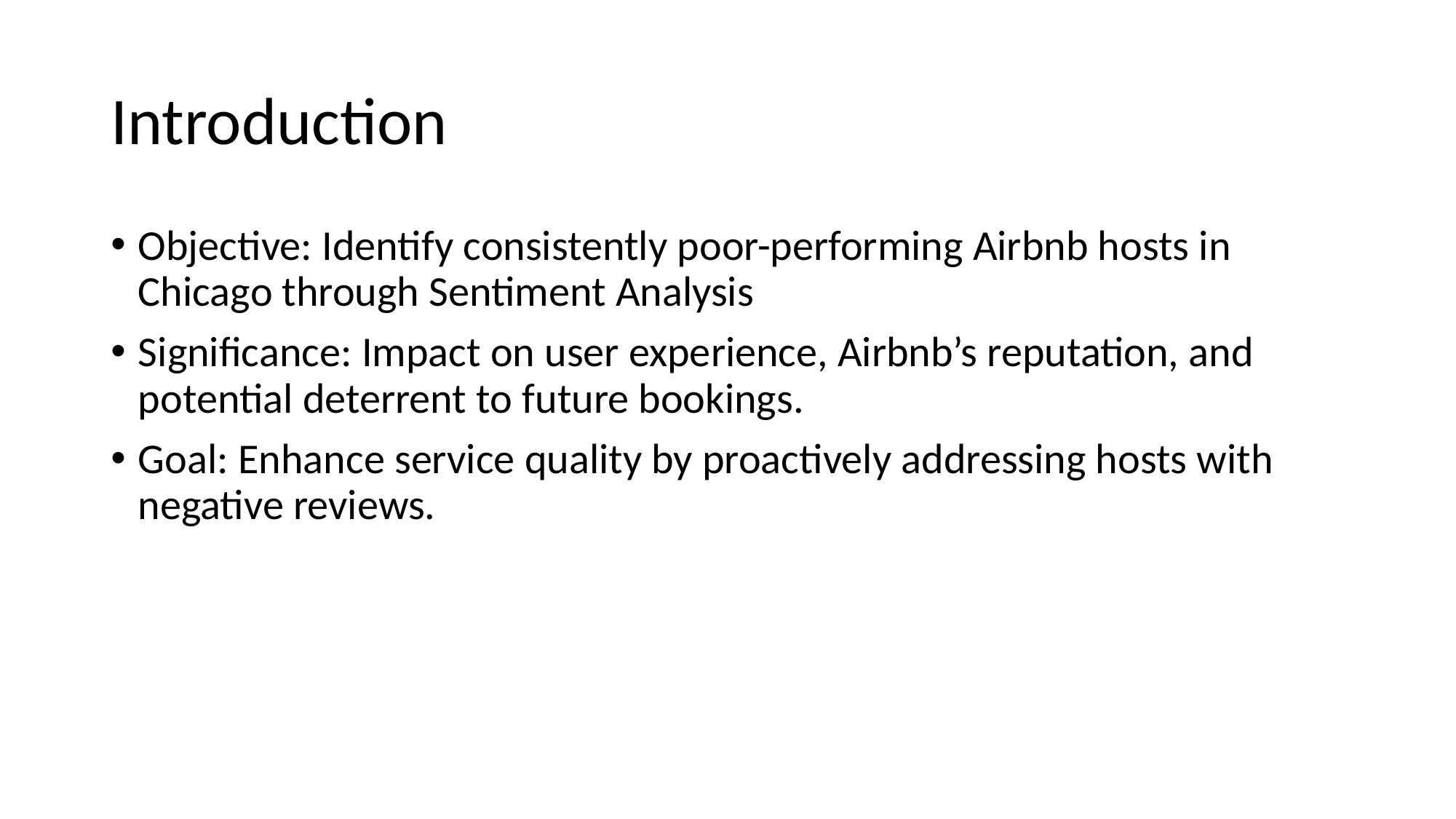

# Introduction
Objective: Identify consistently poor-performing Airbnb hosts in Chicago through Sentiment Analysis
Significance: Impact on user experience, Airbnb’s reputation, and potential deterrent to future bookings.
Goal: Enhance service quality by proactively addressing hosts with negative reviews.